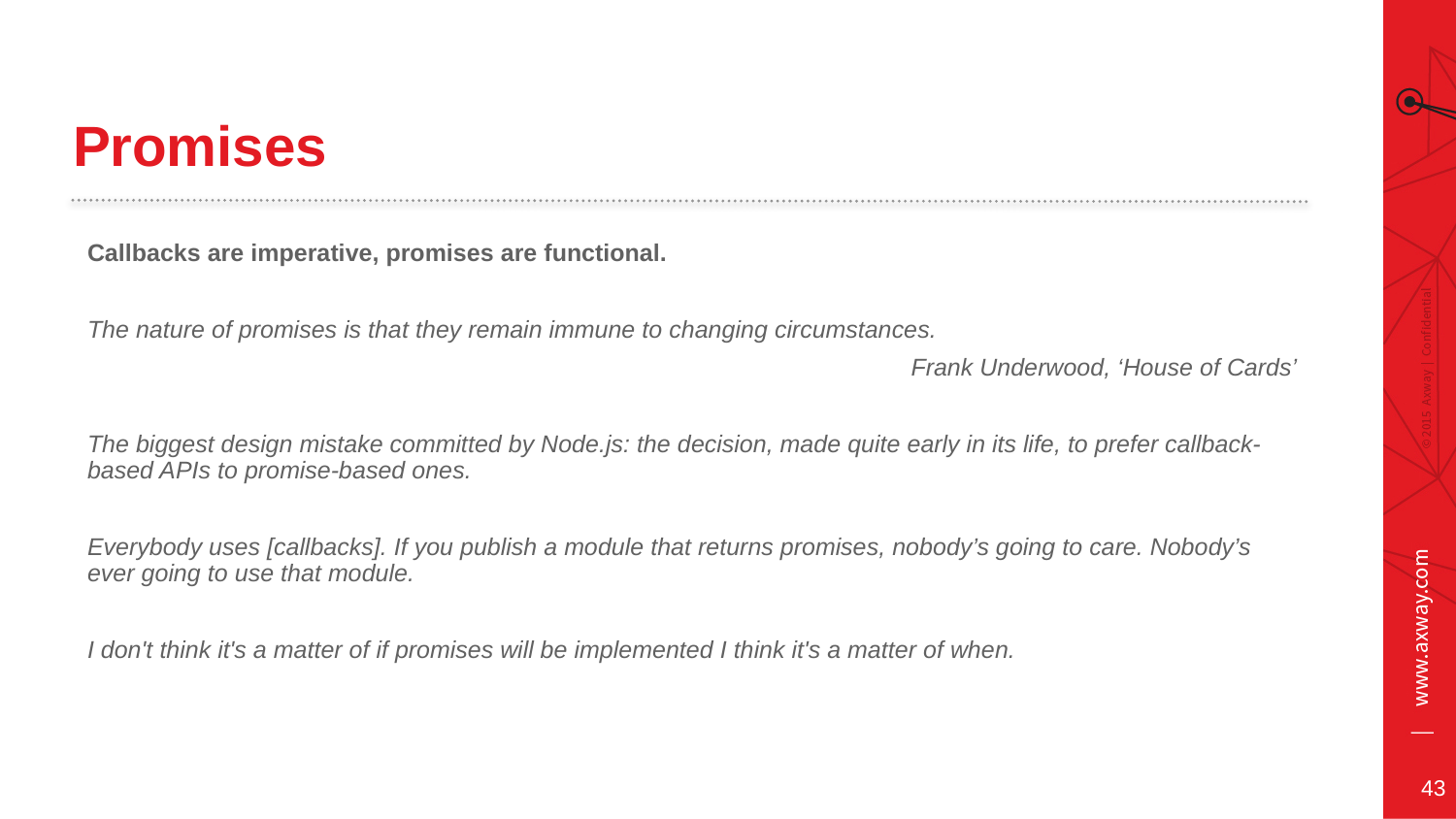

# Promises
Callbacks are imperative, promises are functional.

The nature of promises is that they remain immune to changing circumstances.
Frank Underwood, ‘House of Cards’

The biggest design mistake committed by Node.js: the decision, made quite early in its life, to prefer callback-based APIs to promise-based ones.

Everybody uses [callbacks]. If you publish a module that returns promises, nobody’s going to care. Nobody’s ever going to use that module.

I don't think it's a matter of if promises will be implemented I think it's a matter of when.
43